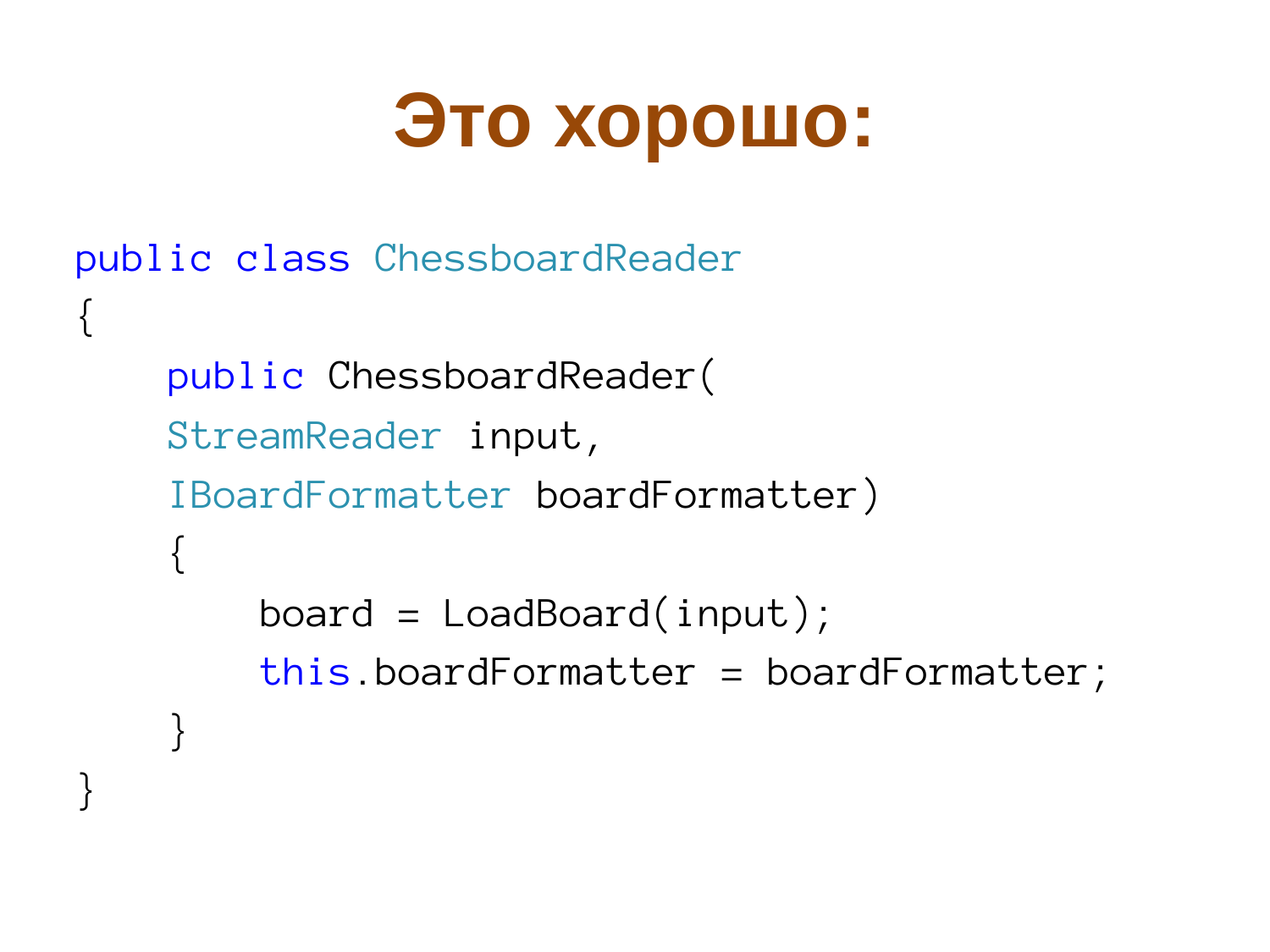

# Это хорошо:
public class ChessboardReader
{
    public ChessboardReader(
    StreamReader input,
    IBoardFormatter boardFormatter)
    {
        board = LoadBoard(input);
        this.boardFormatter = boardFormatter;
    }
}